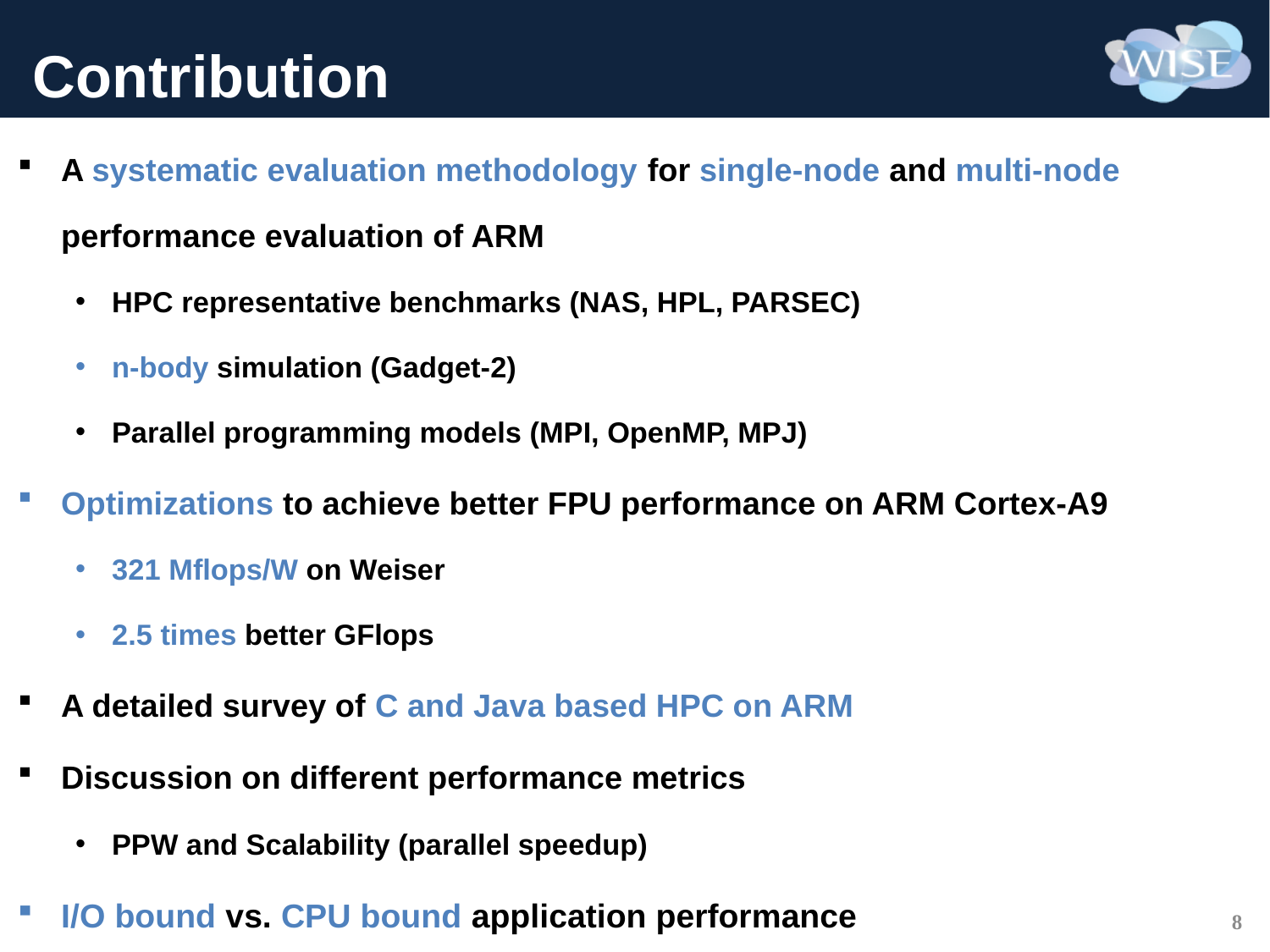

# Contribution
A systematic evaluation methodology for single-node and multi-node performance evaluation of ARM
HPC representative benchmarks (NAS, HPL, PARSEC)
n-body simulation (Gadget-2)
Parallel programming models (MPI, OpenMP, MPJ)
Optimizations to achieve better FPU performance on ARM Cortex-A9
321 Mflops/W on Weiser
2.5 times better GFlops
A detailed survey of C and Java based HPC on ARM
Discussion on different performance metrics
PPW and Scalability (parallel speedup)
I/O bound vs. CPU bound application performance
8